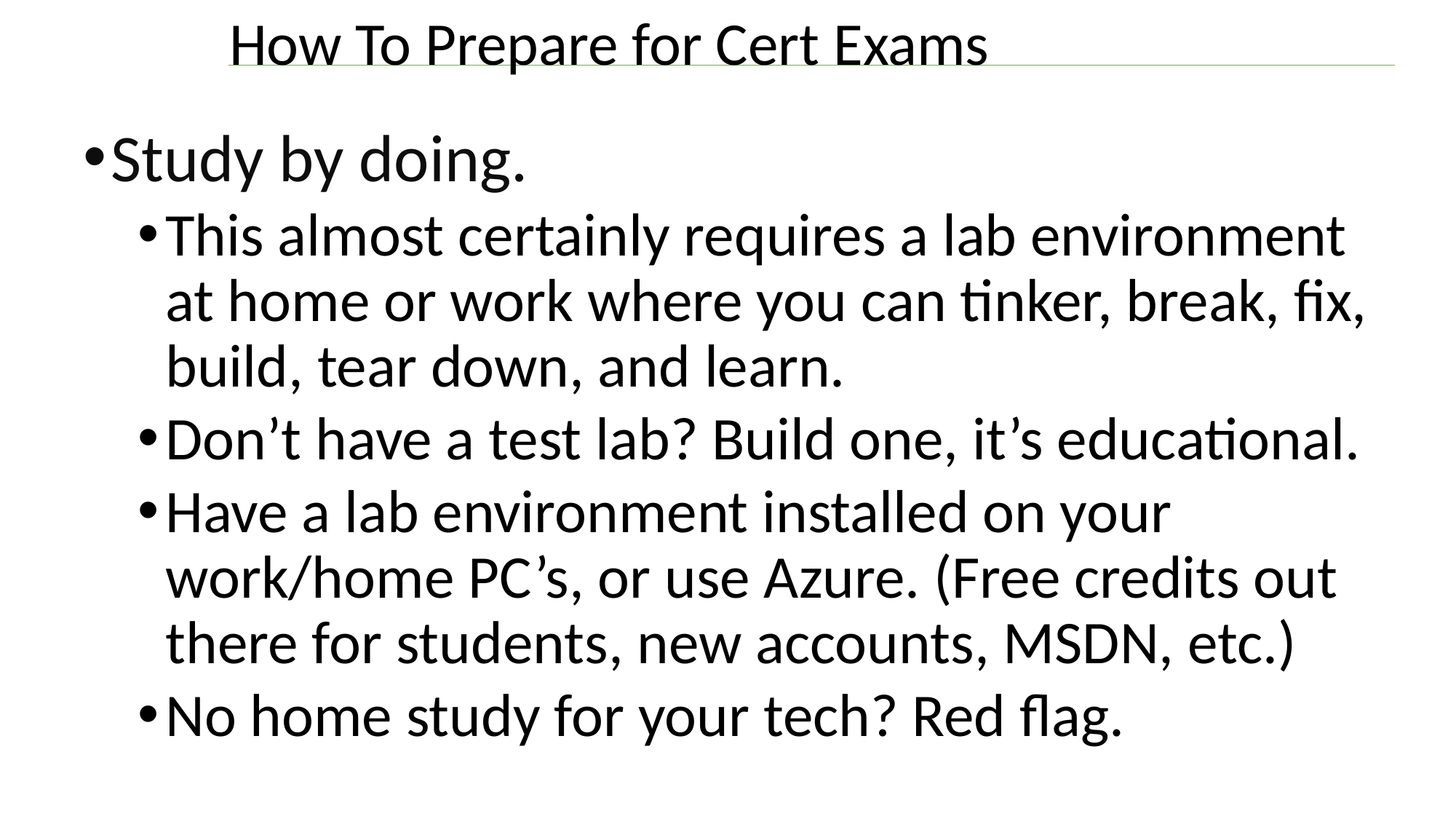

# How To Prepare for Cert Exams
Study by doing.
This almost certainly requires a lab environment at home or work where you can tinker, break, fix, build, tear down, and learn.
Don’t have a test lab? Build one, it’s educational.
Have a lab environment installed on your work/home PC’s, or use Azure. (Free credits out there for students, new accounts, MSDN, etc.)
No home study for your tech? Red flag.